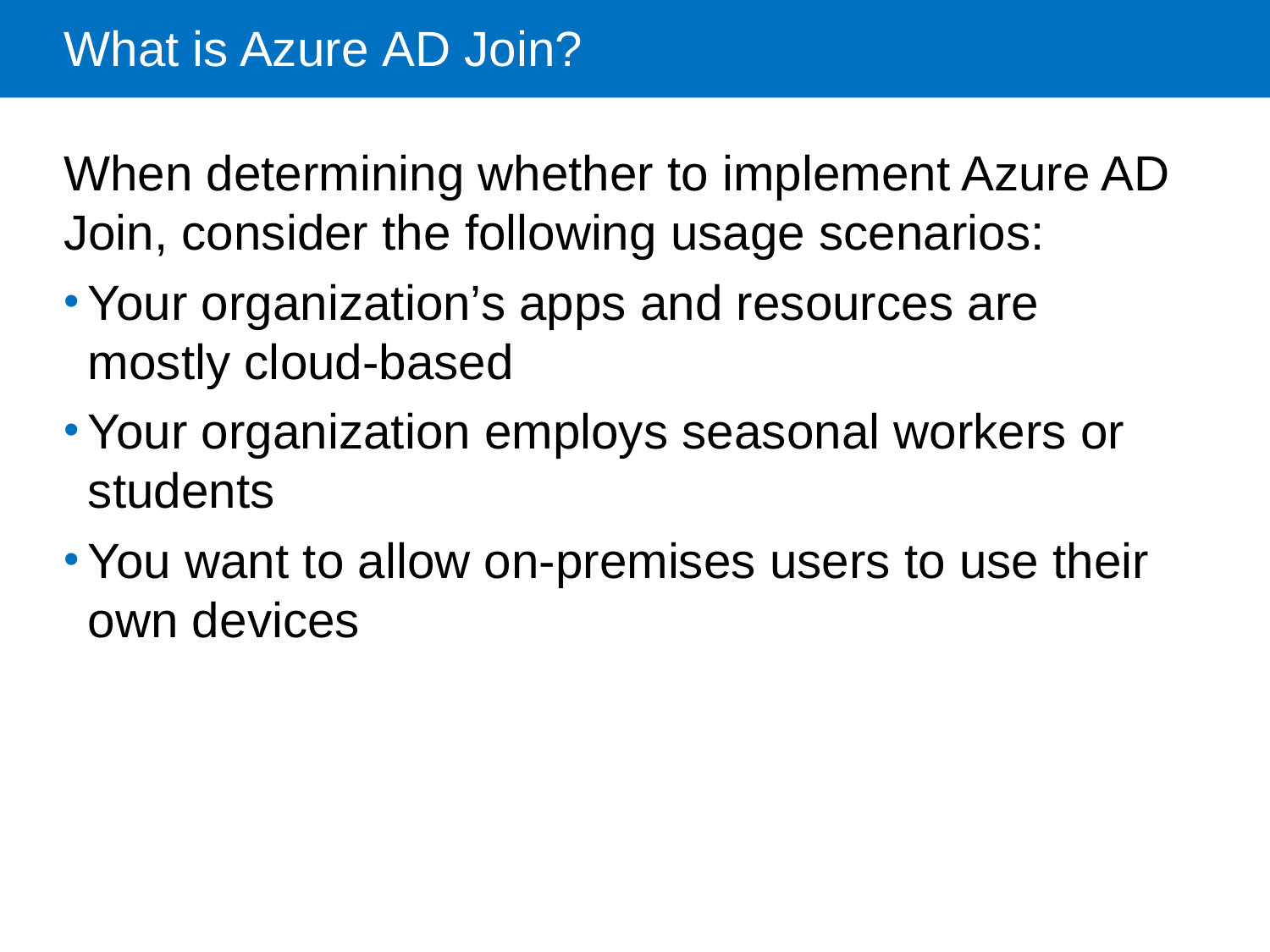

# What is Azure AD Join?
When determining whether to implement Azure AD Join, consider the following usage scenarios:
Your organization’s apps and resources are mostly cloud-based
Your organization employs seasonal workers or students
You want to allow on-premises users to use their own devices